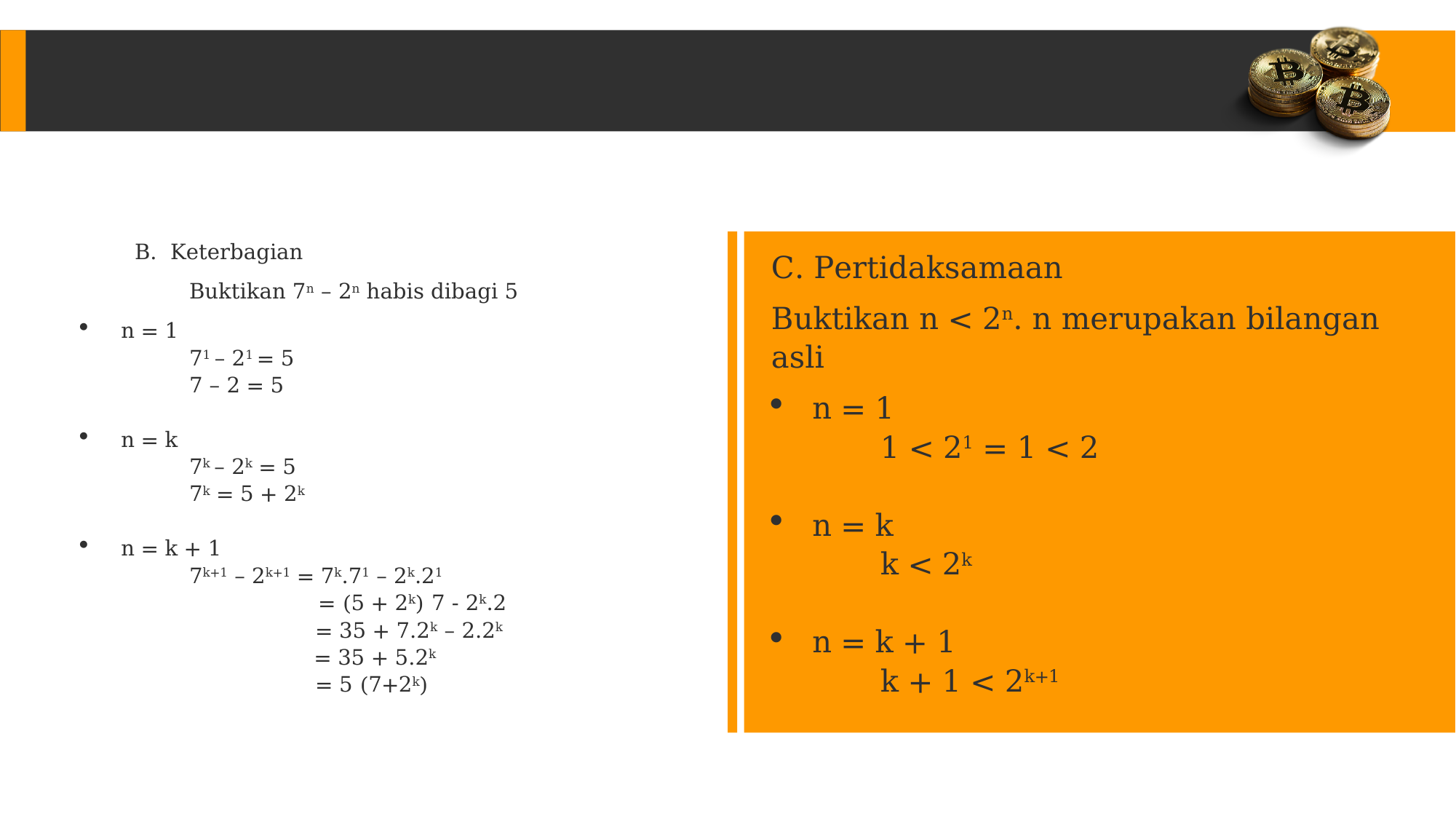

B.  Keterbagian
Buktikan 7n – 2n habis dibagi 5
n = 1
71 – 21 = 5
7 – 2 = 5

n = k
7k – 2k = 5
7k = 5 + 2k

n = k + 1
7k+1 – 2k+1 = 7k.71 – 2k.21
	   = (5 + 2k) 7 - 2k.2
	   = 35 + 7.2k – 2.2k
	    = 35 + 5.2k
	   = 5 (7+2k)

C. Pertidaksamaan
Buktikan n < 2n. n merupakan bilangan asli
n = 1
1 < 21 = 1 < 2

n = k
k < 2k

n = k + 1
k + 1 < 2k+1